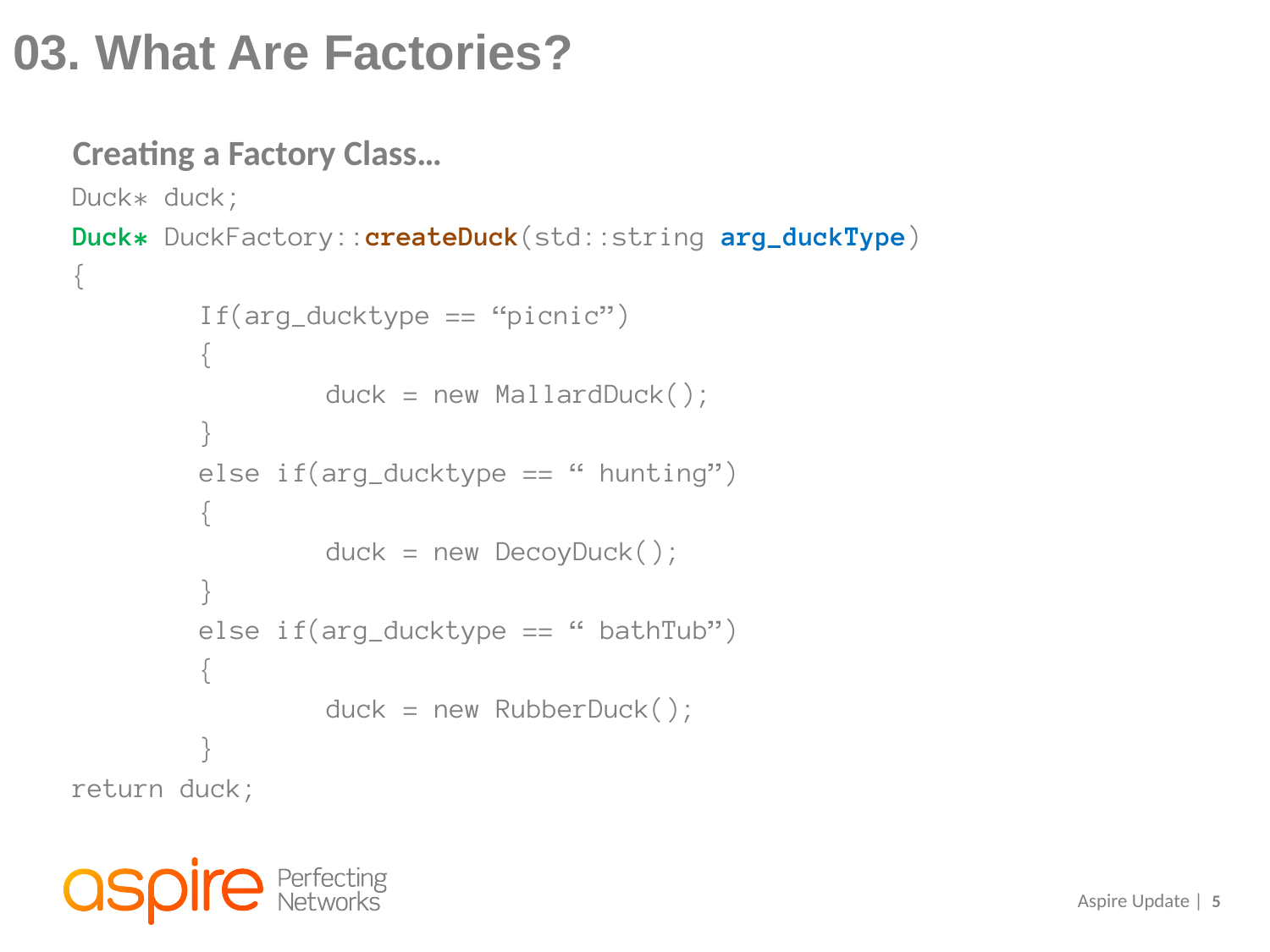

# 03. What Are Factories?
Creating a Factory Class…
Duck* duck;
Duck* DuckFactory::createDuck(std::string arg_duckType)
{
	If(arg_ducktype == “picnic”)
	{
		duck = new MallardDuck();
	}
	else if(arg_ducktype == “ hunting”)
	{
	 	duck = new DecoyDuck();
	}
	else if(arg_ducktype == “ bathTub”)
	{
	 	duck = new RubberDuck();
	}
return duck;